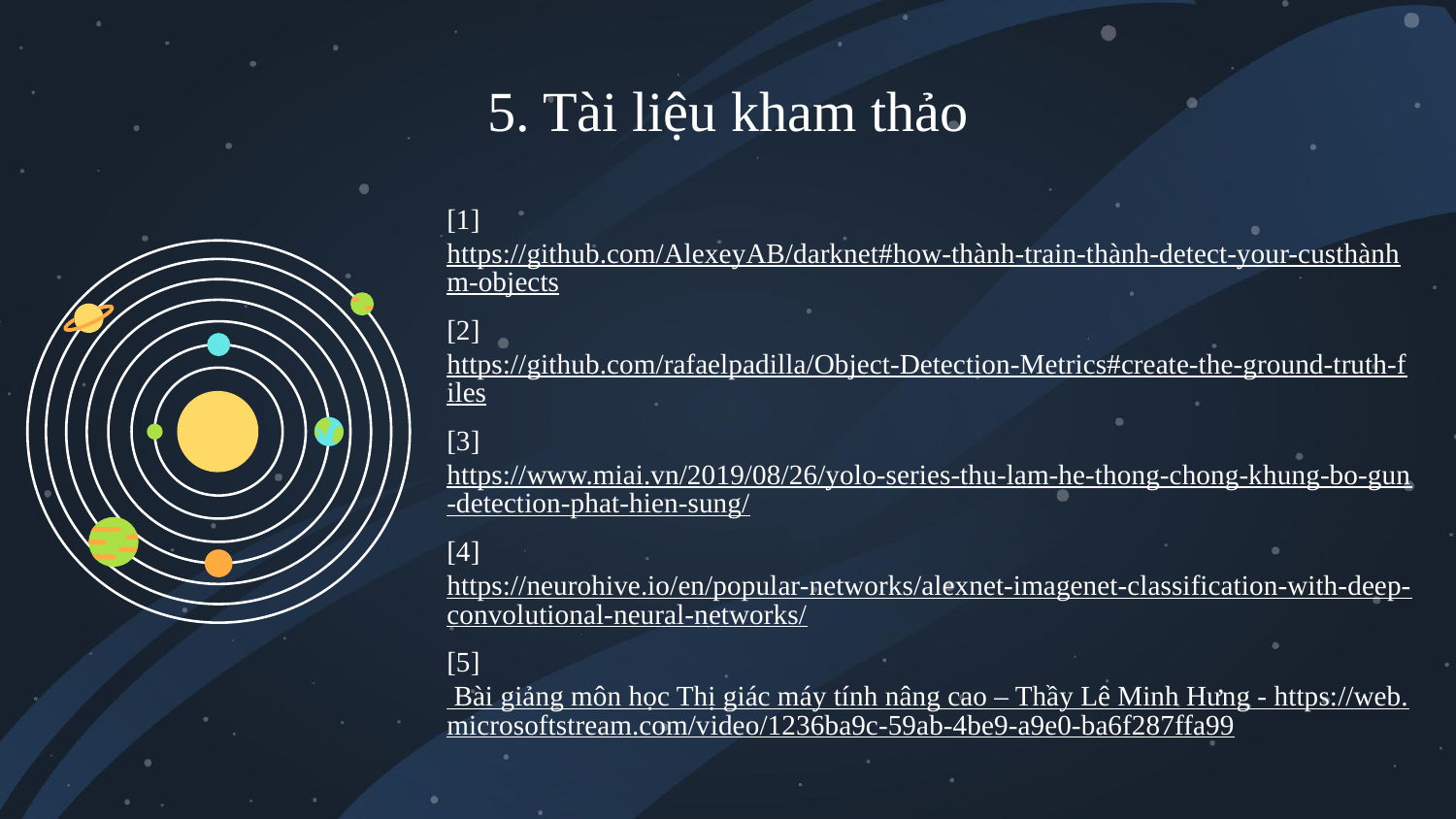

# 5. Tài liệu kham thảo
[1]https://github.com/AlexeyAB/darknet#how-thành-train-thành-detect-your-custhànhm-objects
[2]https://github.com/rafaelpadilla/Object-Detection-Metrics#create-the-ground-truth-files
[3]https://www.miai.vn/2019/08/26/yolo-series-thu-lam-he-thong-chong-khung-bo-gun-detection-phat-hien-sung/
[4]https://neurohive.io/en/popular-networks/alexnet-imagenet-classification-with-deep-convolutional-neural-networks/
[5] Bài giảng môn học Thị giác máy tính nâng cao – Thầy Lê Minh Hưng - https://web.microsoftstream.com/video/1236ba9c-59ab-4be9-a9e0-ba6f287ffa99